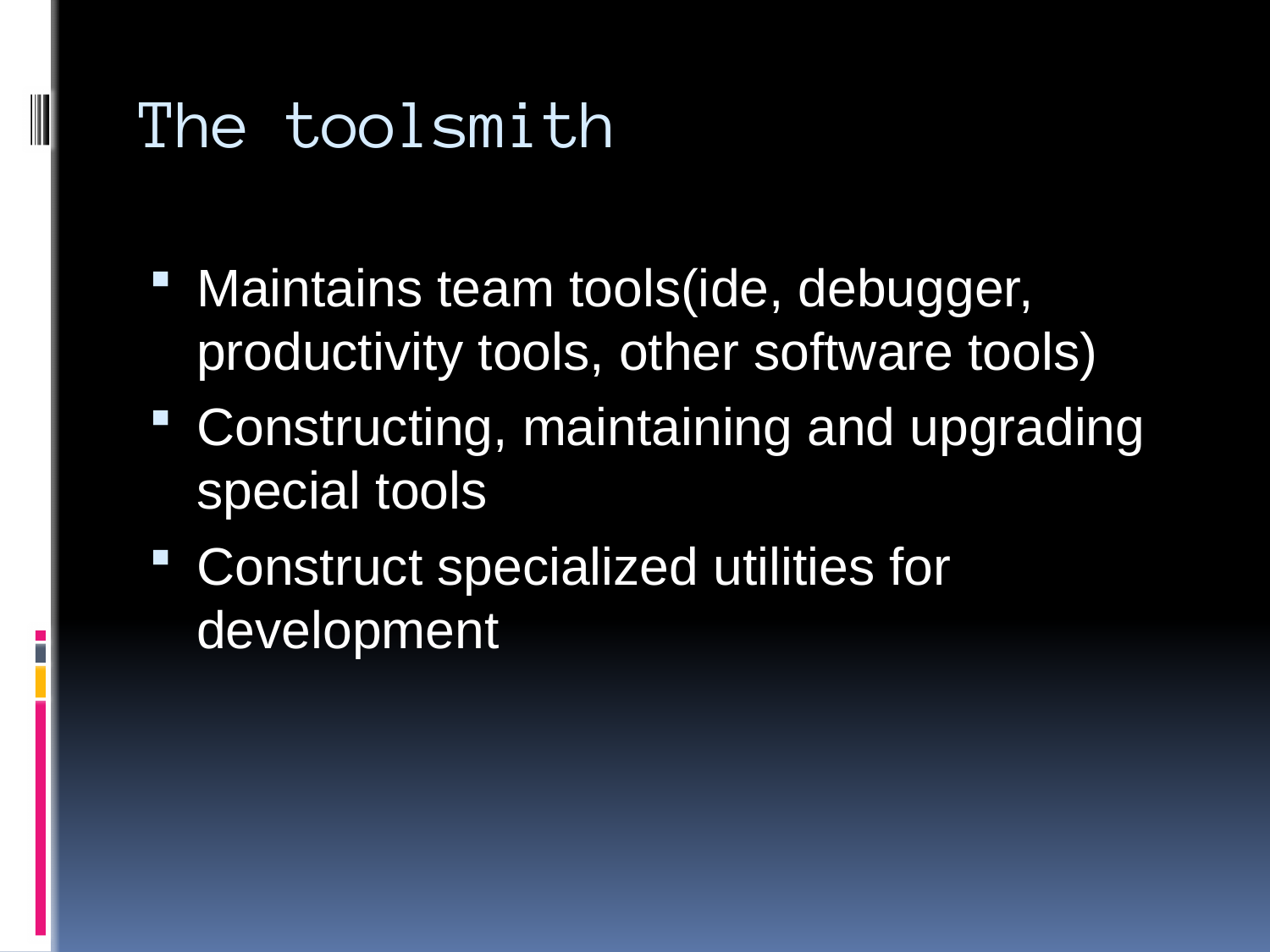

# The toolsmith
Maintains team tools(ide, debugger, productivity tools, other software tools)
Constructing, maintaining and upgrading special tools
Construct specialized utilities for development